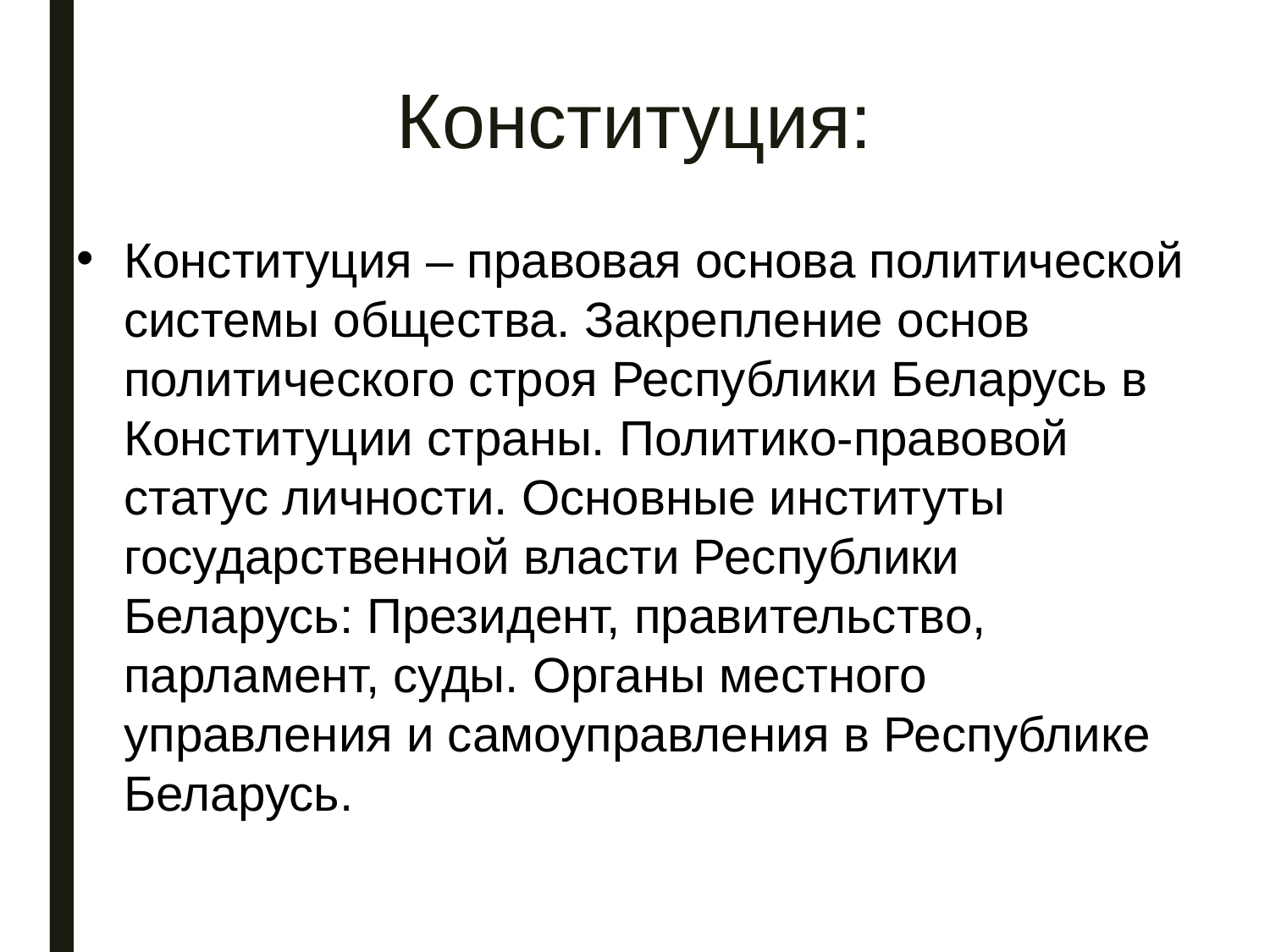

# Конституция:
Конституция – правовая основа политической системы общества. Закрепление основ политического строя Республики Беларусь в Конституции страны. Политико-правовой статус личности. Основные институты государственной власти Республики Беларусь: Президент, правительство, парламент, суды. Органы местного управления и самоуправления в Республике Беларусь.